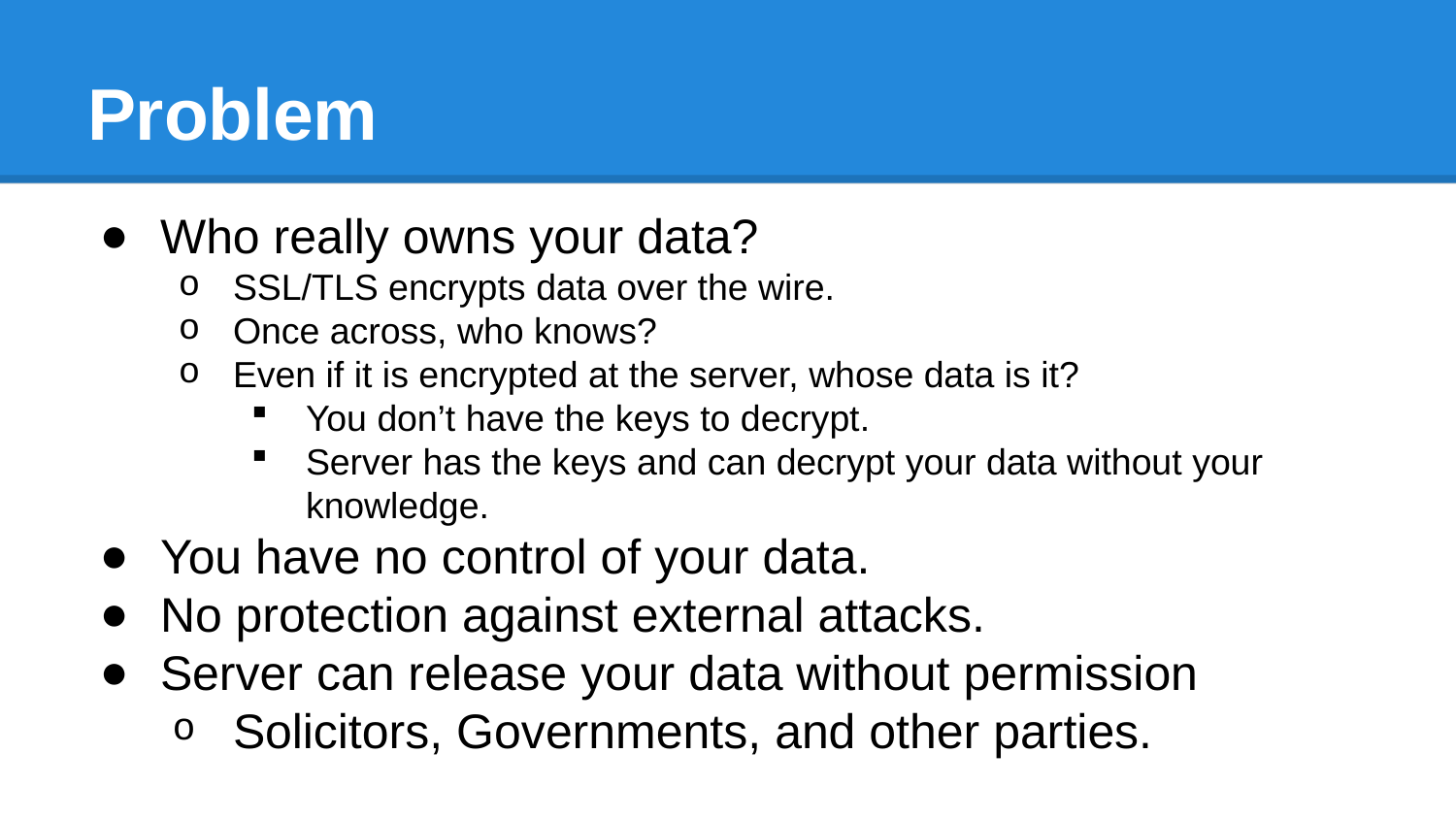

# Problem
Who really owns your data?
SSL/TLS encrypts data over the wire.
Once across, who knows?
Even if it is encrypted at the server, whose data is it?
You don’t have the keys to decrypt.
Server has the keys and can decrypt your data without your knowledge.
You have no control of your data.
No protection against external attacks.
Server can release your data without permission
Solicitors, Governments, and other parties.